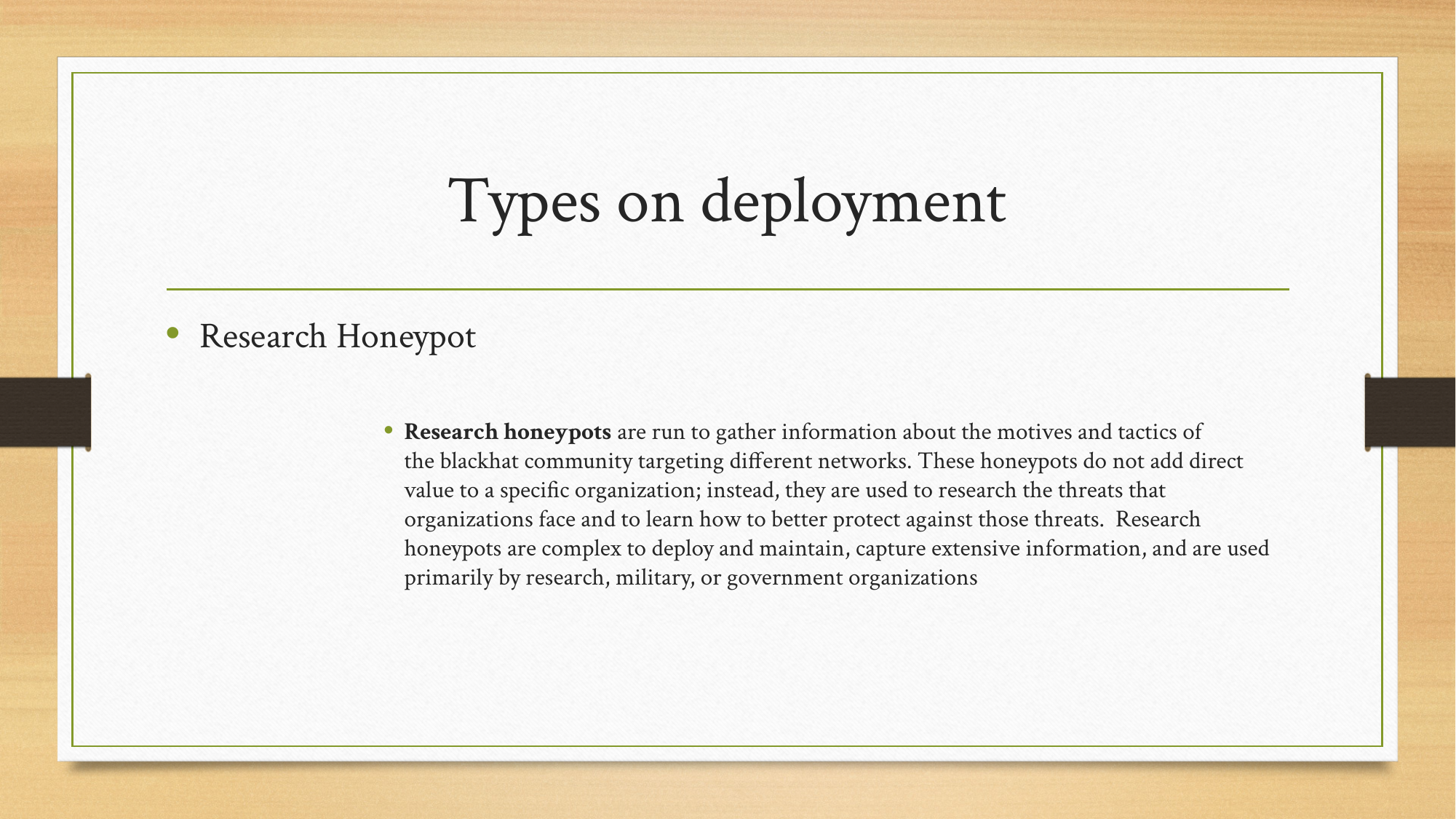

# Types on deployment
Research Honeypot

Research honeypots are run to gather information about the motives and tactics of the blackhat community targeting different networks. These honeypots do not add direct value to a specific organization; instead, they are used to research the threats that organizations face and to learn how to better protect against those threats.  Research honeypots are complex to deploy and maintain, capture extensive information, and are used primarily by research, military, or government organizations